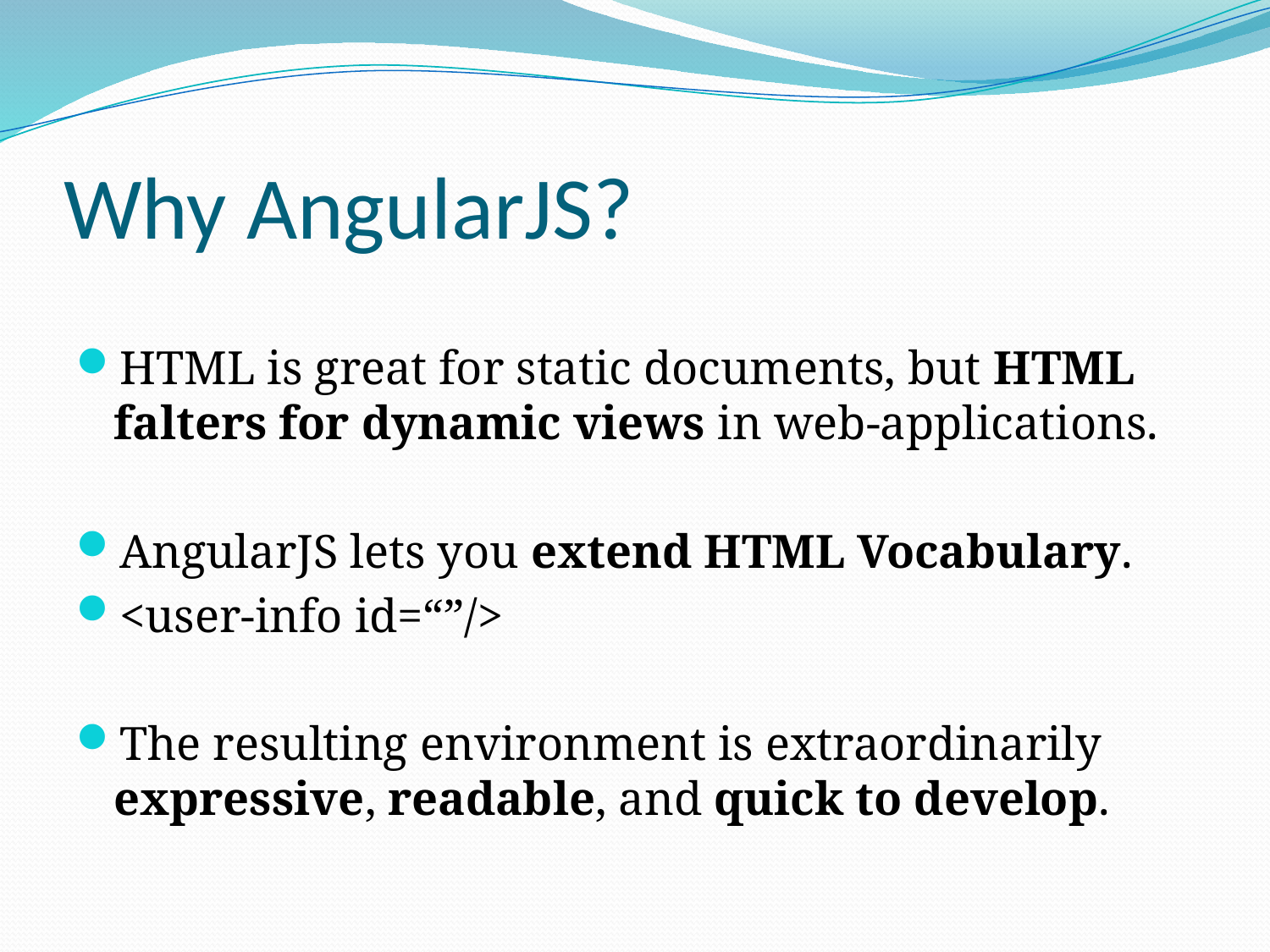

# Why AngularJS?

HTML is great for static documents, but HTML falters for dynamic views in web-applications.

AngularJS lets you extend HTML Vocabulary.
<user-info id=“”/>

The resulting environment is extraordinarily expressive, readable, and quick to develop.